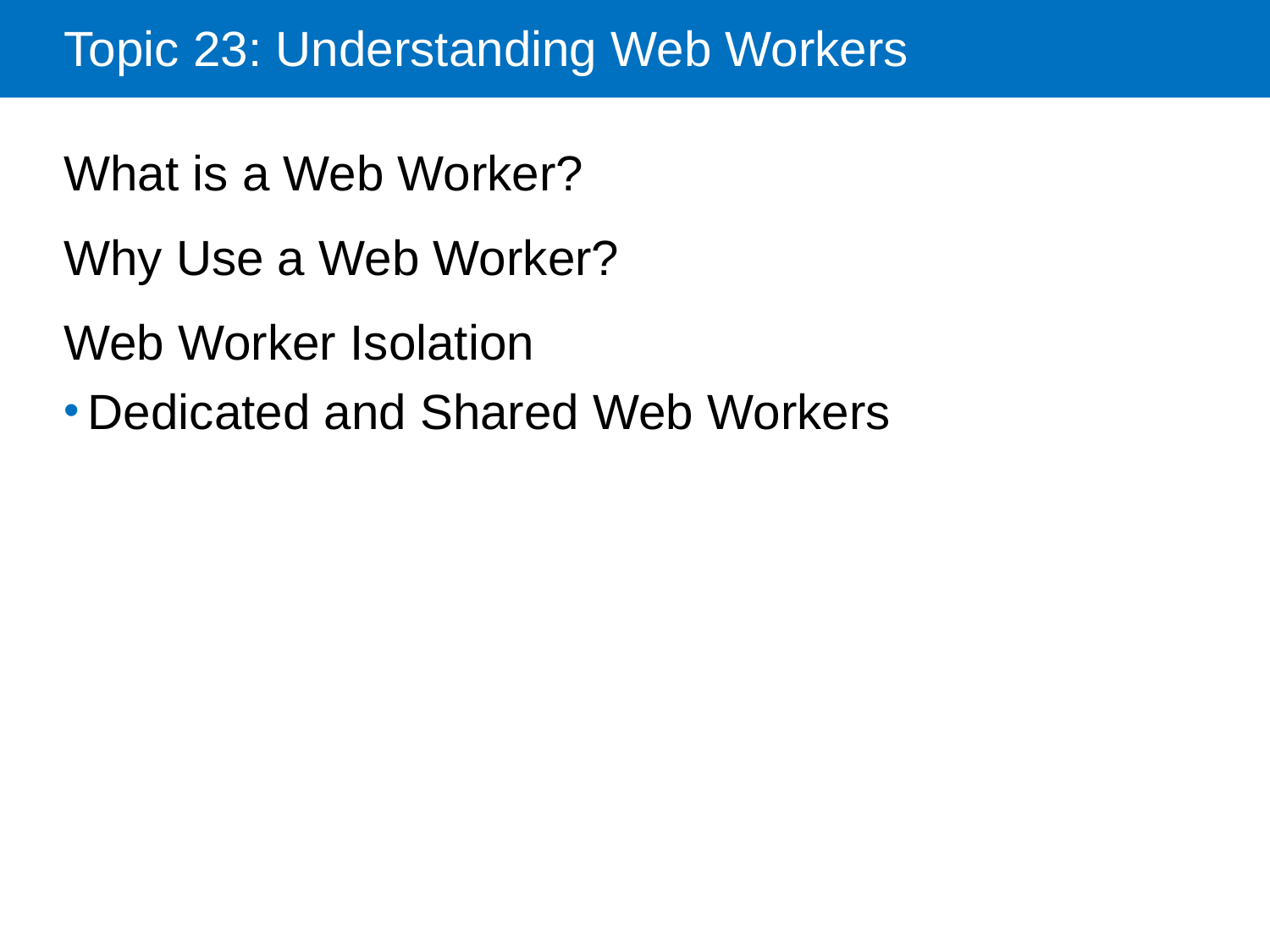

# Topic 23: Understanding Web Workers
What is a Web Worker?
Why Use a Web Worker?
Web Worker Isolation
Dedicated and Shared Web Workers